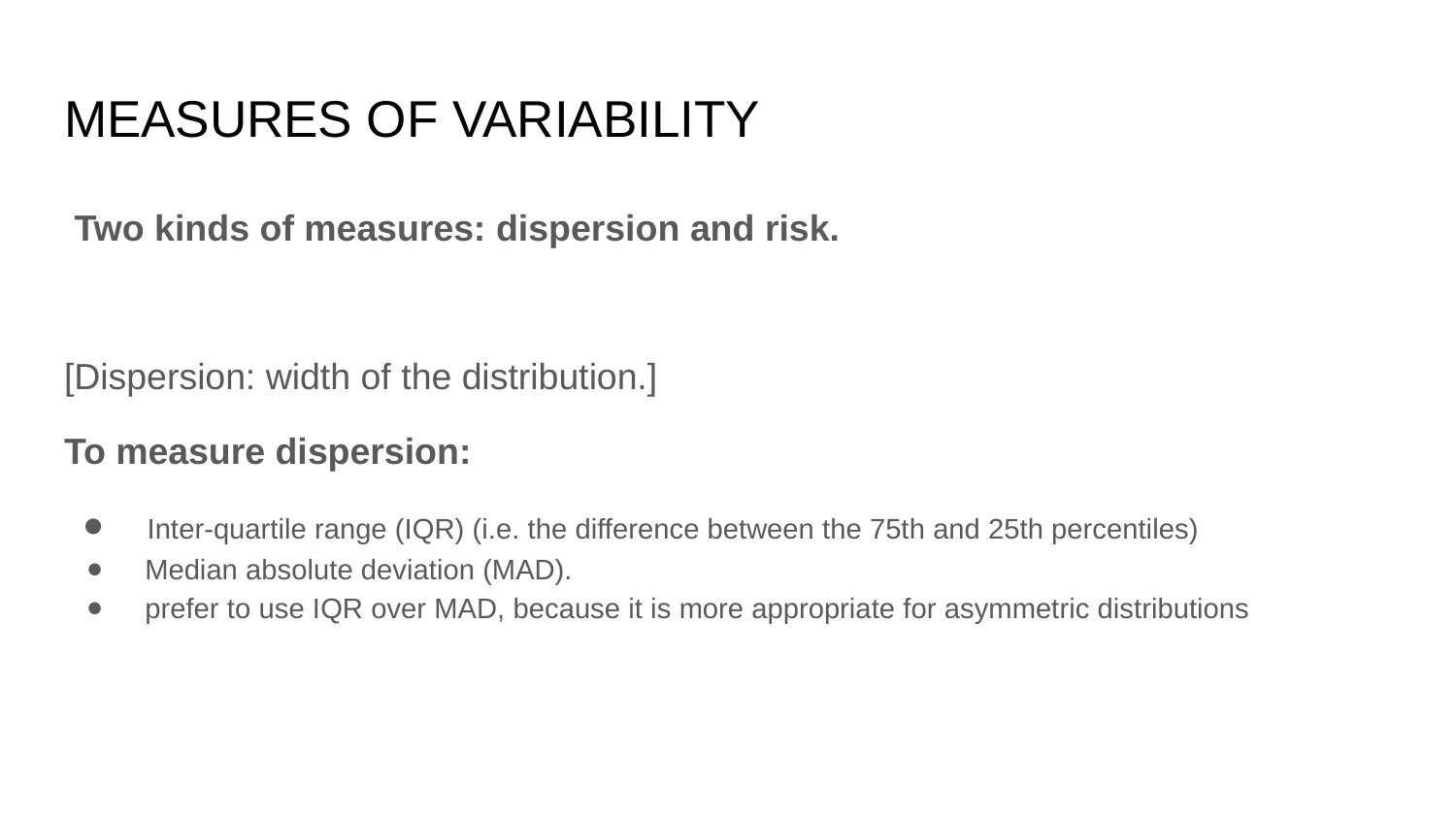

# MEASURES OF VARIABILITY
 Two kinds of measures: dispersion and risk.

[Dispersion: width of the distribution.]
To measure dispersion:
 Inter-quartile range (IQR) (i.e. the difference between the 75th and 25th percentiles)
 Median absolute deviation (MAD).
 prefer to use IQR over MAD, because it is more appropriate for asymmetric distributions